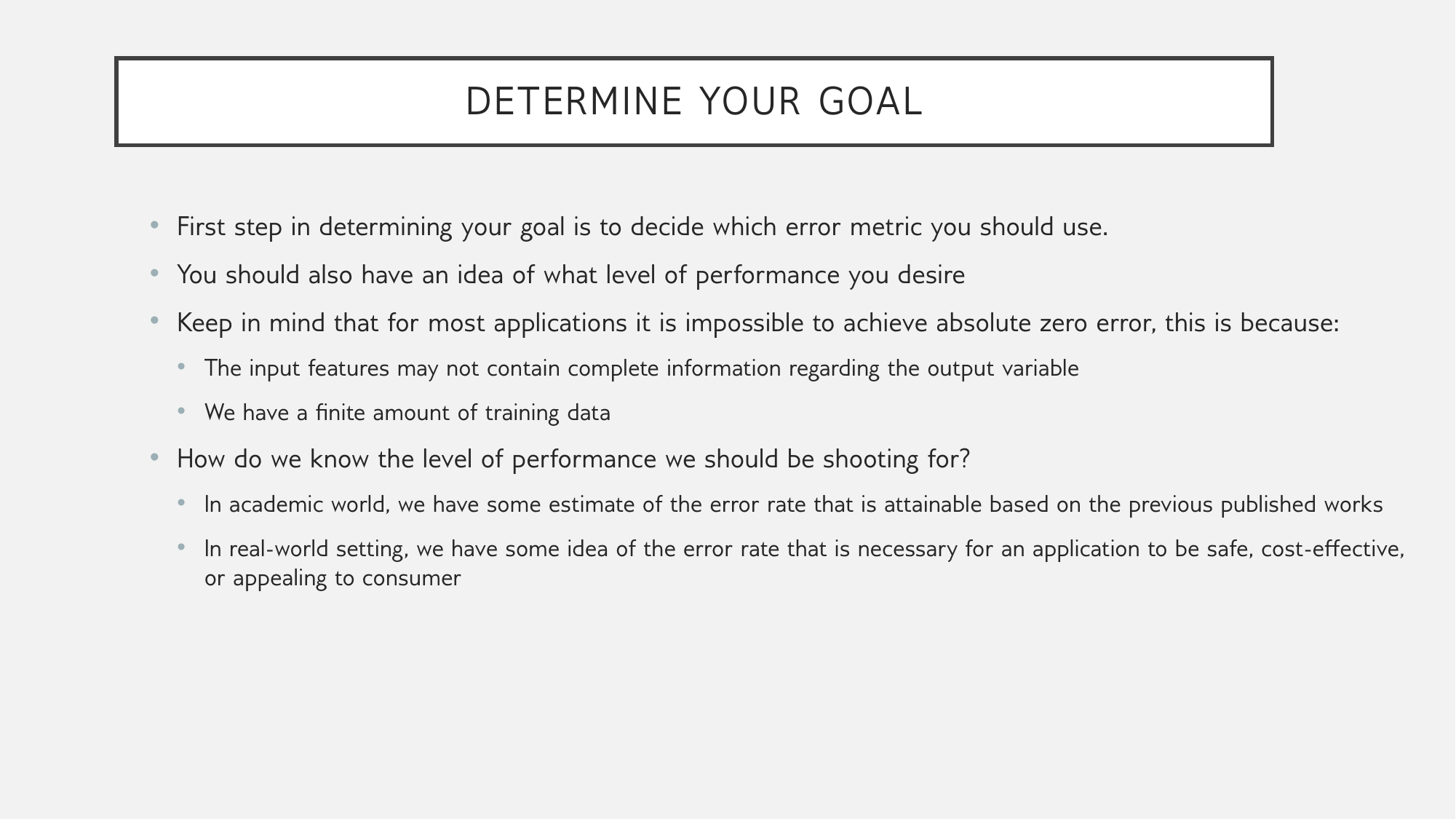

# Determine your goal
First step in determining your goal is to decide which error metric you should use.
You should also have an idea of what level of performance you desire
Keep in mind that for most applications it is impossible to achieve absolute zero error, this is because:
The input features may not contain complete information regarding the output variable
We have a finite amount of training data
How do we know the level of performance we should be shooting for?
In academic world, we have some estimate of the error rate that is attainable based on the previous published works
In real-world setting, we have some idea of the error rate that is necessary for an application to be safe, cost-eﬀective, or appealing to consumer